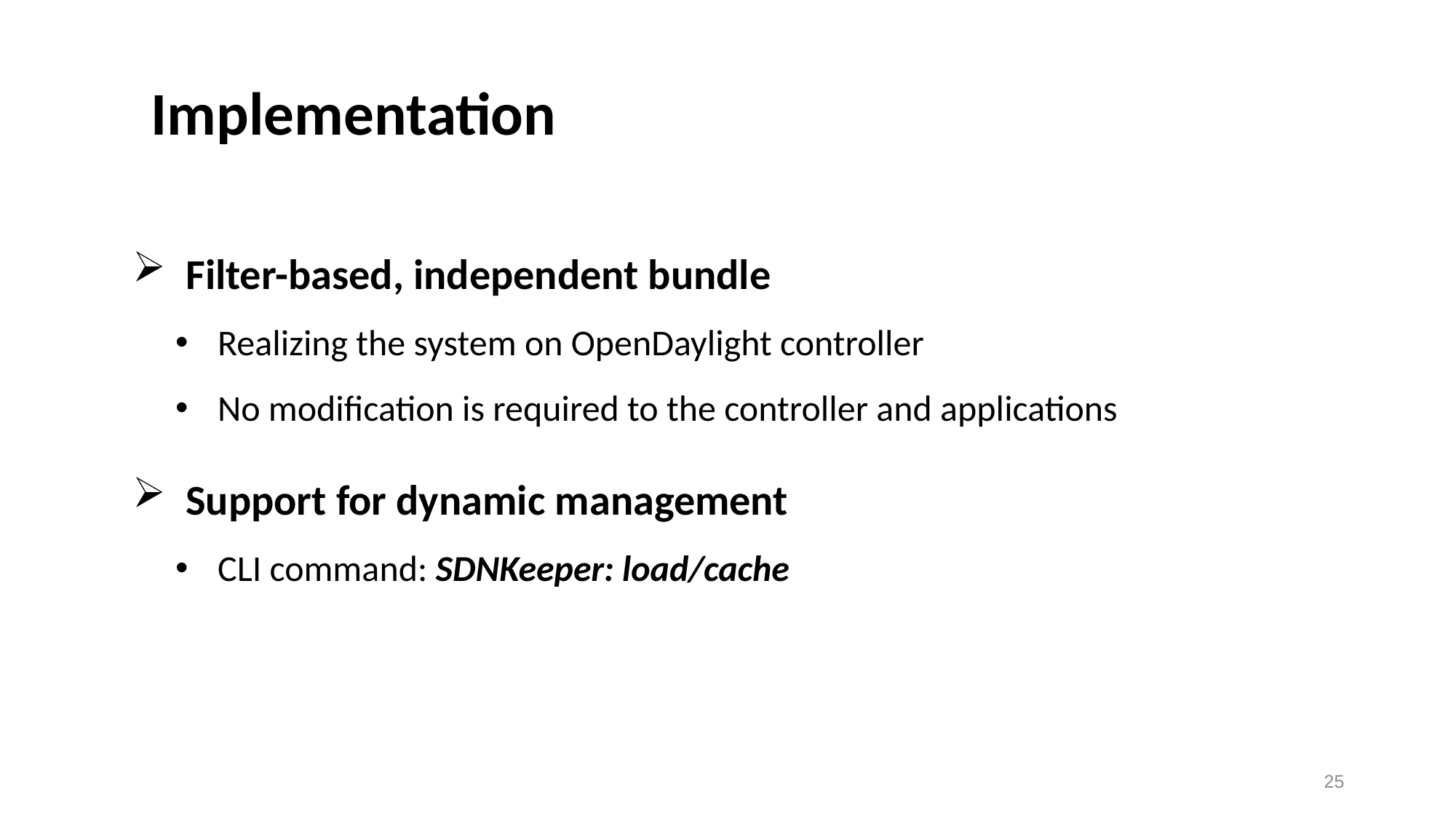

Implementation

  Filter-based, independent bundle
Realizing the system on OpenDaylight controller
No modification is required to the controller and applications
  Support for dynamic management
CLI command: SDNKeeper: load/cache
25